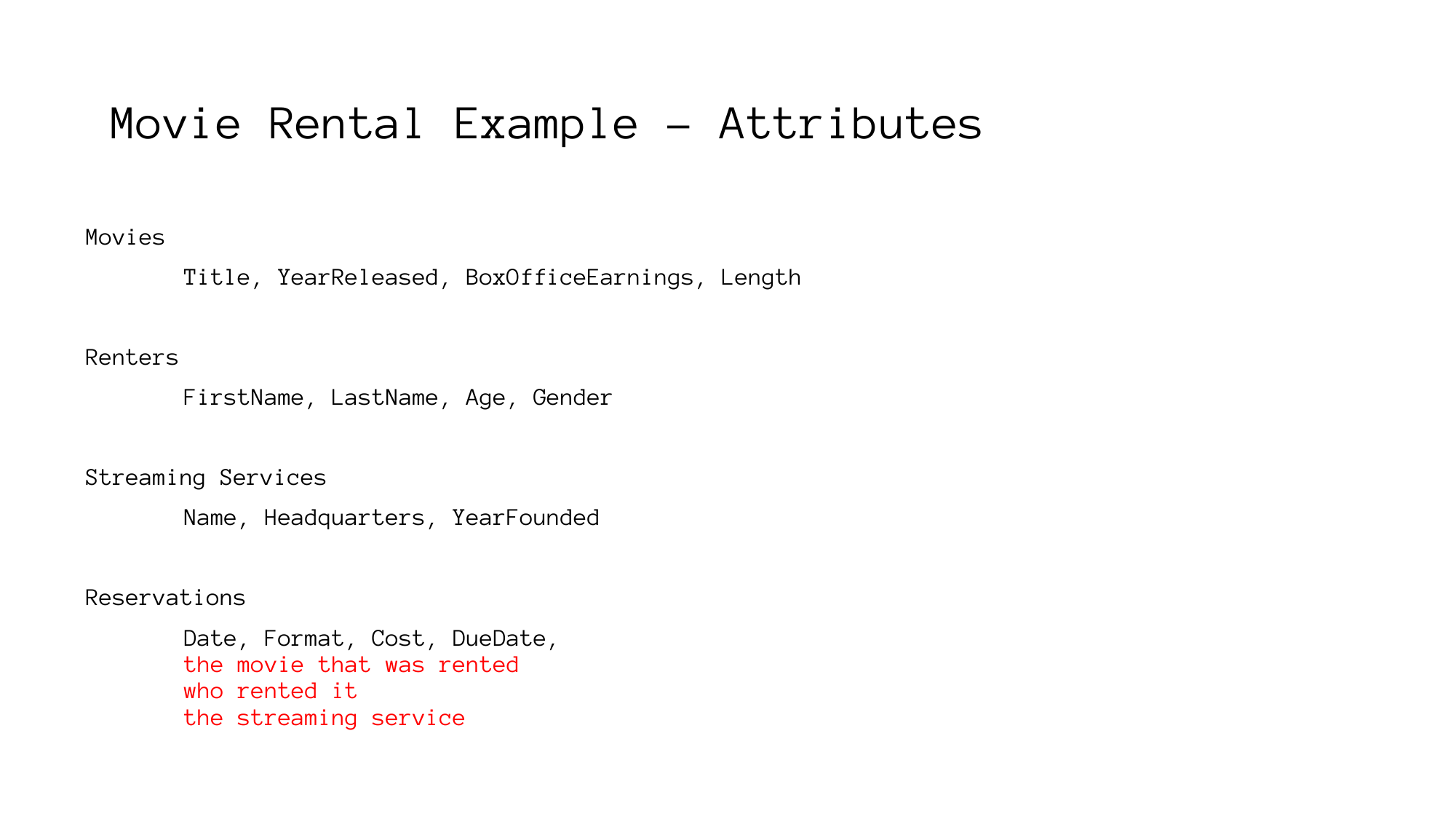

# Movie Rental Example - Attributes
Movies
	Title, YearReleased, BoxOfficeEarnings, Length

Renters
	FirstName, LastName, Age, Gender

Streaming Services
	Name, Headquarters, YearFounded

Reservations
	Date, Format, Cost, DueDate,
	the movie that was rented
	who rented it
	the streaming service